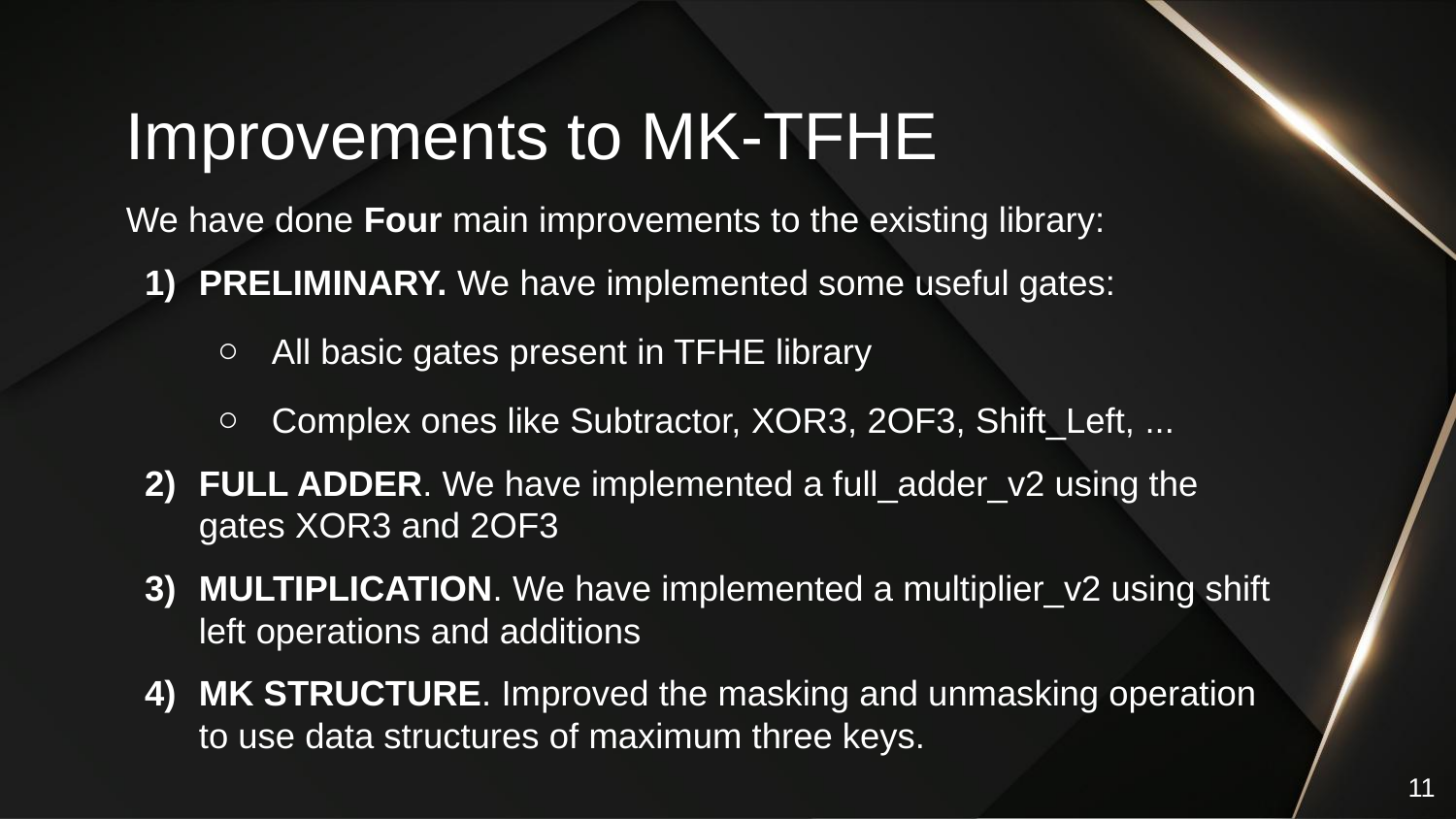

# Improvements to MK-TFHE
We have done Four main improvements to the existing library:
PRELIMINARY. We have implemented some useful gates:
All basic gates present in TFHE library
Complex ones like Subtractor, XOR3, 2OF3, Shift_Left, ...
FULL ADDER. We have implemented a full_adder_v2 using the gates XOR3 and 2OF3
MULTIPLICATION. We have implemented a multiplier_v2 using shift left operations and additions
MK STRUCTURE. Improved the masking and unmasking operation to use data structures of maximum three keys.
11